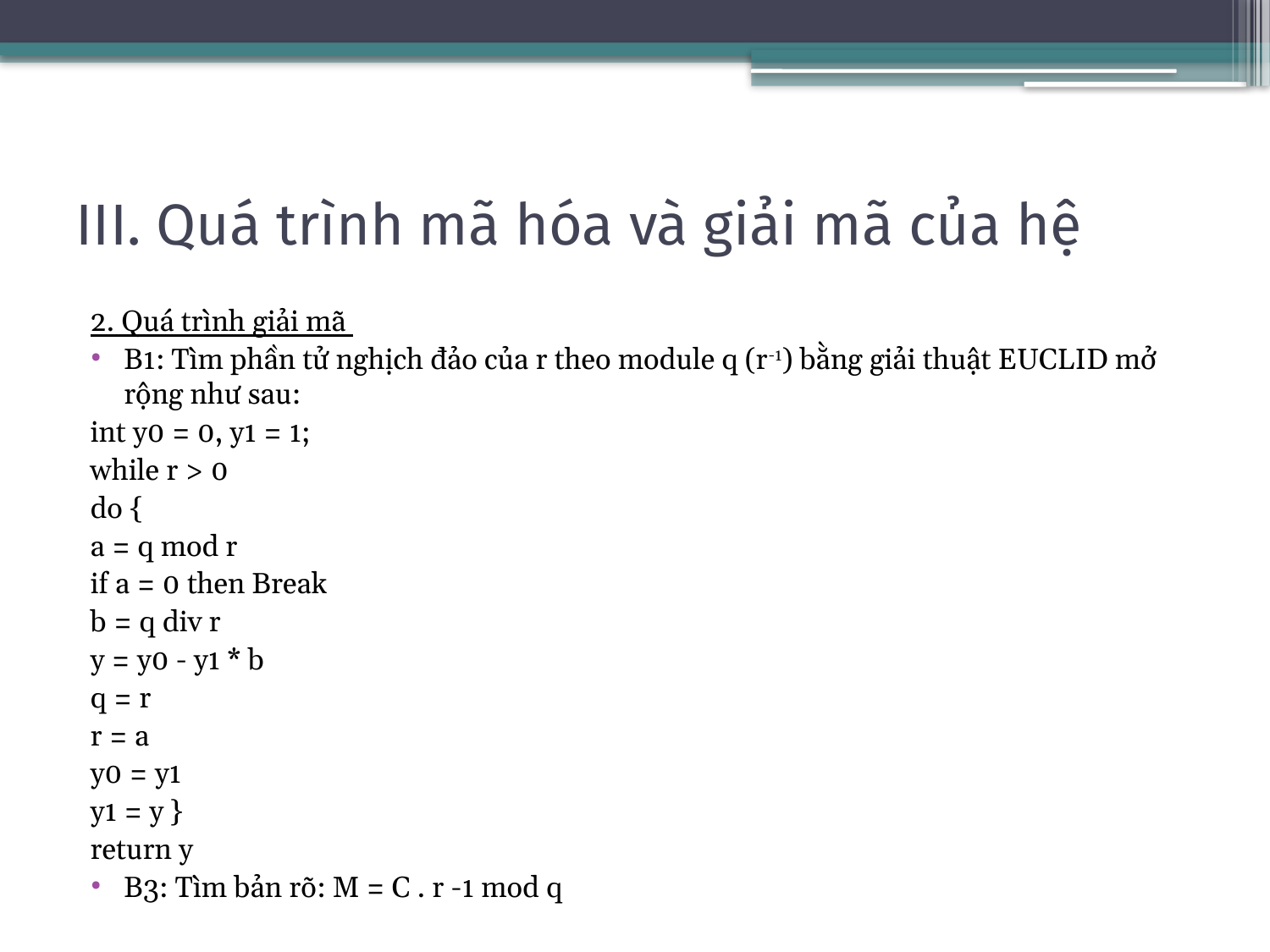

# III. Quá trình mã hóa và giải mã của hệ
2. Quá trình giải mã
B1: Tìm phần tử nghịch đảo của r theo module q (r-1) bằng giải thuật EUCLID mở rộng như sau:
	int y0 = 0, y1 = 1;
	while r > 0
	do {
	a = q mod r
	if a = 0 then Break
	b = q div r
	y = y0 - y1 * b
	q = r
	r = a
	y0 = y1
	y1 = y }
	return y
B3: Tìm bản rõ: M = C . r -1 mod q